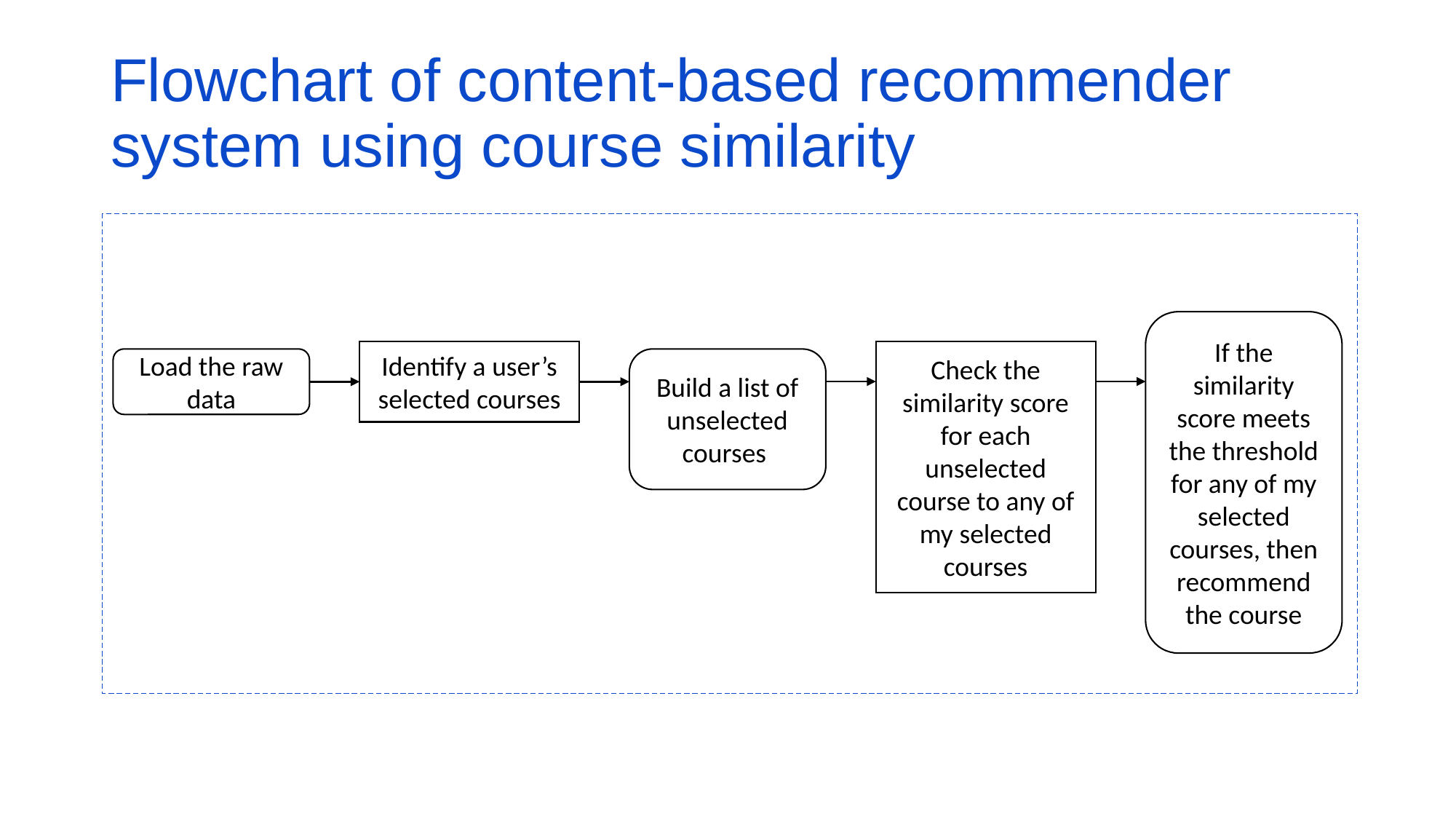

# Flowchart of content-based recommender system using course similarity

If the similarity score meets the threshold for any of my selected courses, then recommend the course
Identify a user’s selected courses
Check the similarity score for each unselected course to any of my selected courses
Build a list of unselected courses
Load the raw data